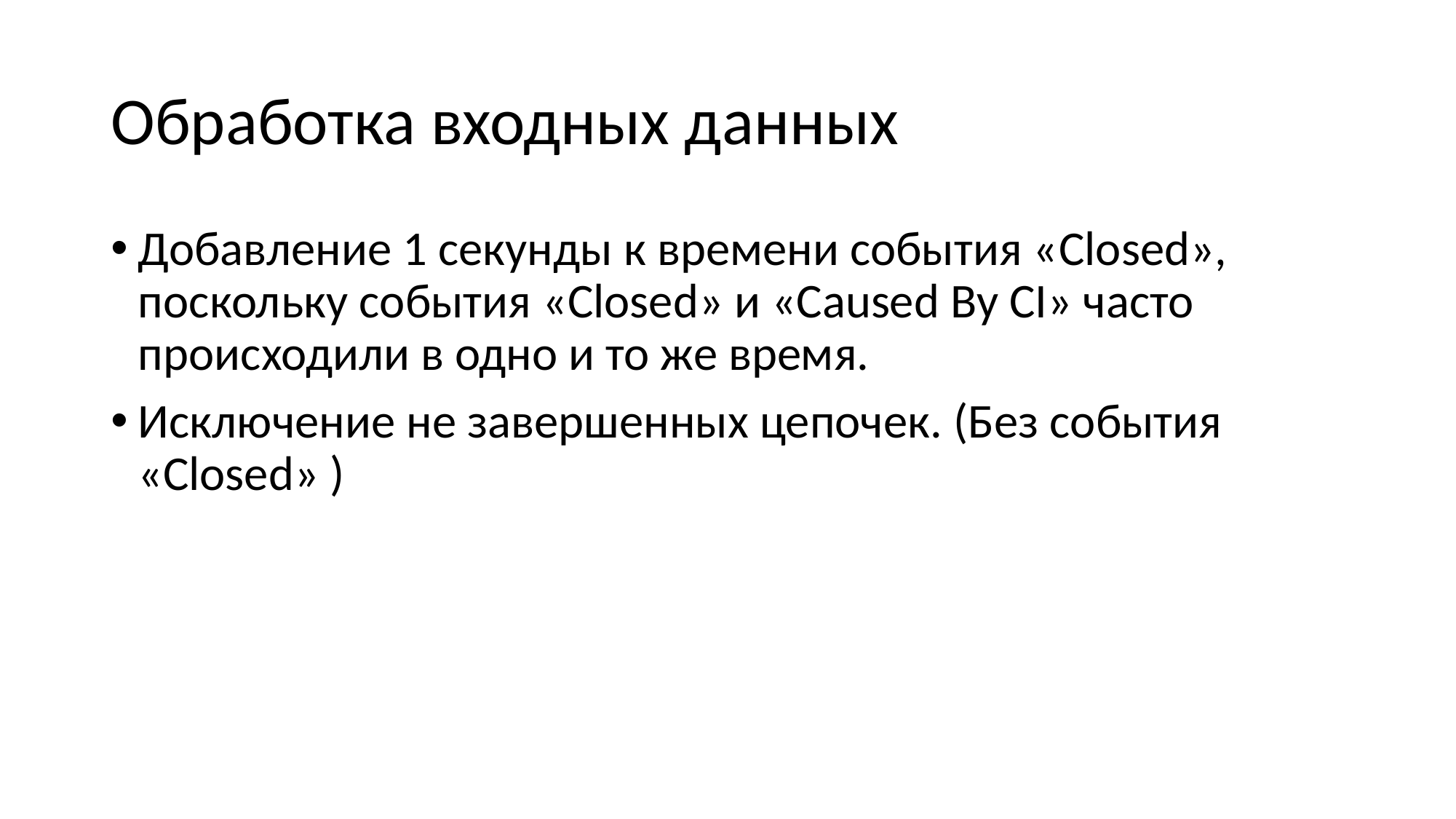

# Обработка входных данных
Добавление 1 секунды к времени события «Closed», поскольку события «Closed» и «Caused By CI» часто происходили в одно и то же время.
Исключение не завершенных цепочек. (Без события «Closed» )